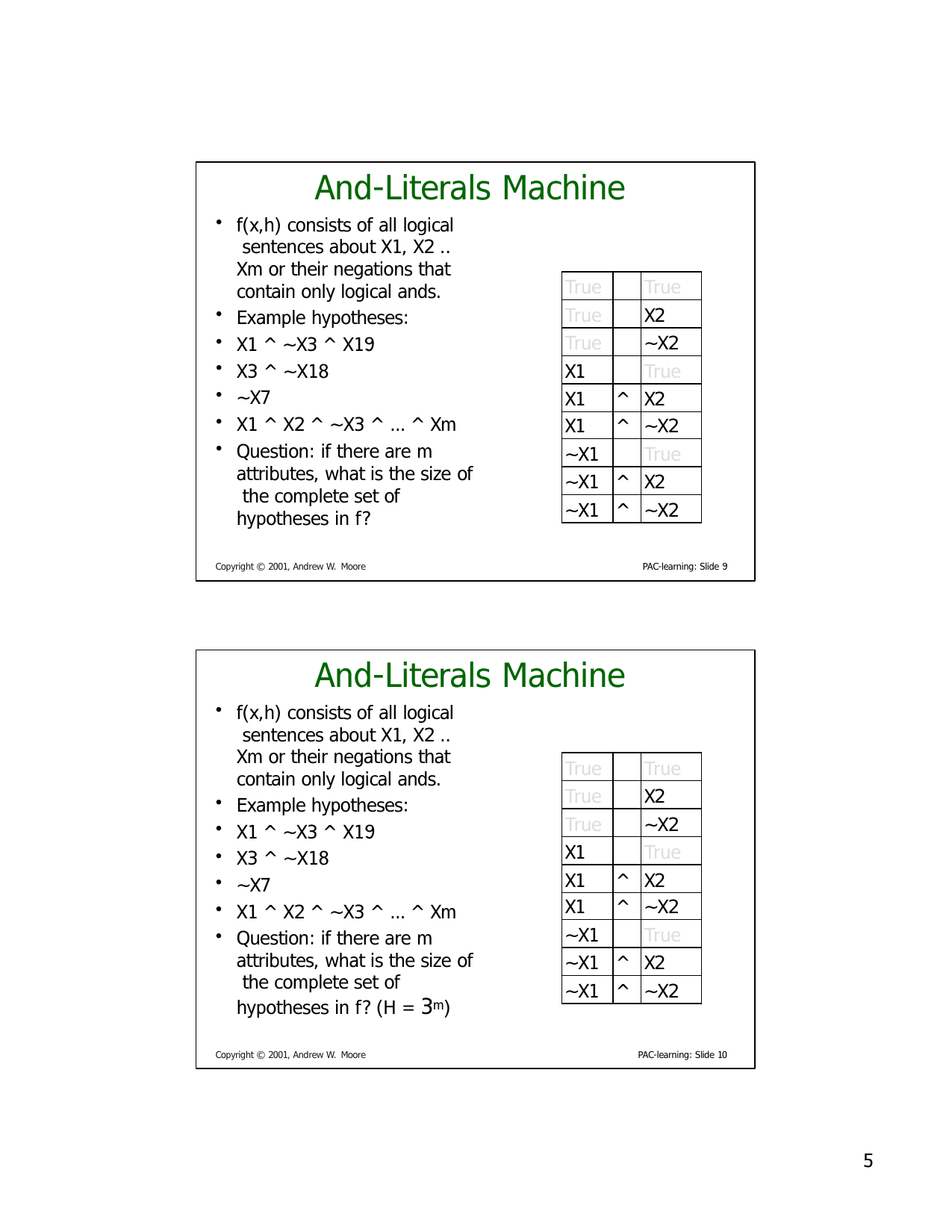

# And-Literals Machine
f(x,h) consists of all logical  sentences about X1, X2 ..  Xm or their negations that  contain only logical ands.
Example hypotheses:
X1 ^ ~X3 ^ X19
X3 ^ ~X18
~X7
X1 ^ X2 ^ ~X3 ^ … ^ Xm
Question: if there are m  attributes, what is the size of  the complete set of  hypotheses in f?
| True |  | True |
| --- | --- | --- |
| True |  | X2 |
| True |  | ~X2 |
| X1 |  | True |
| X1 | ^ | X2 |
| X1 | ^ | ~X2 |
| ~X1 |  | True |
| ~X1 | ^ | X2 |
| ~X1 | ^ | ~X2 |
Copyright © 2001, Andrew W. Moore
PAC-learning: Slide 9
And-Literals Machine
f(x,h) consists of all logical  sentences about X1, X2 ..  Xm or their negations that  contain only logical ands.
Example hypotheses:
X1 ^ ~X3 ^ X19
X3 ^ ~X18
~X7
X1 ^ X2 ^ ~X3 ^ … ^ Xm
Question: if there are m  attributes, what is the size of  the complete set of  hypotheses in f? (H = 3m)

| True |  | True |
| --- | --- | --- |
| True |  | X2 |
| True |  | ~X2 |
| X1 |  | True |
| X1 | ^ | X2 |
| X1 | ^ | ~X2 |
| ~X1 |  | True |
| ~X1 | ^ | X2 |
| ~X1 | ^ | ~X2 |
Copyright © 2001, Andrew W. Moore
PAC-learning: Slide 10
5